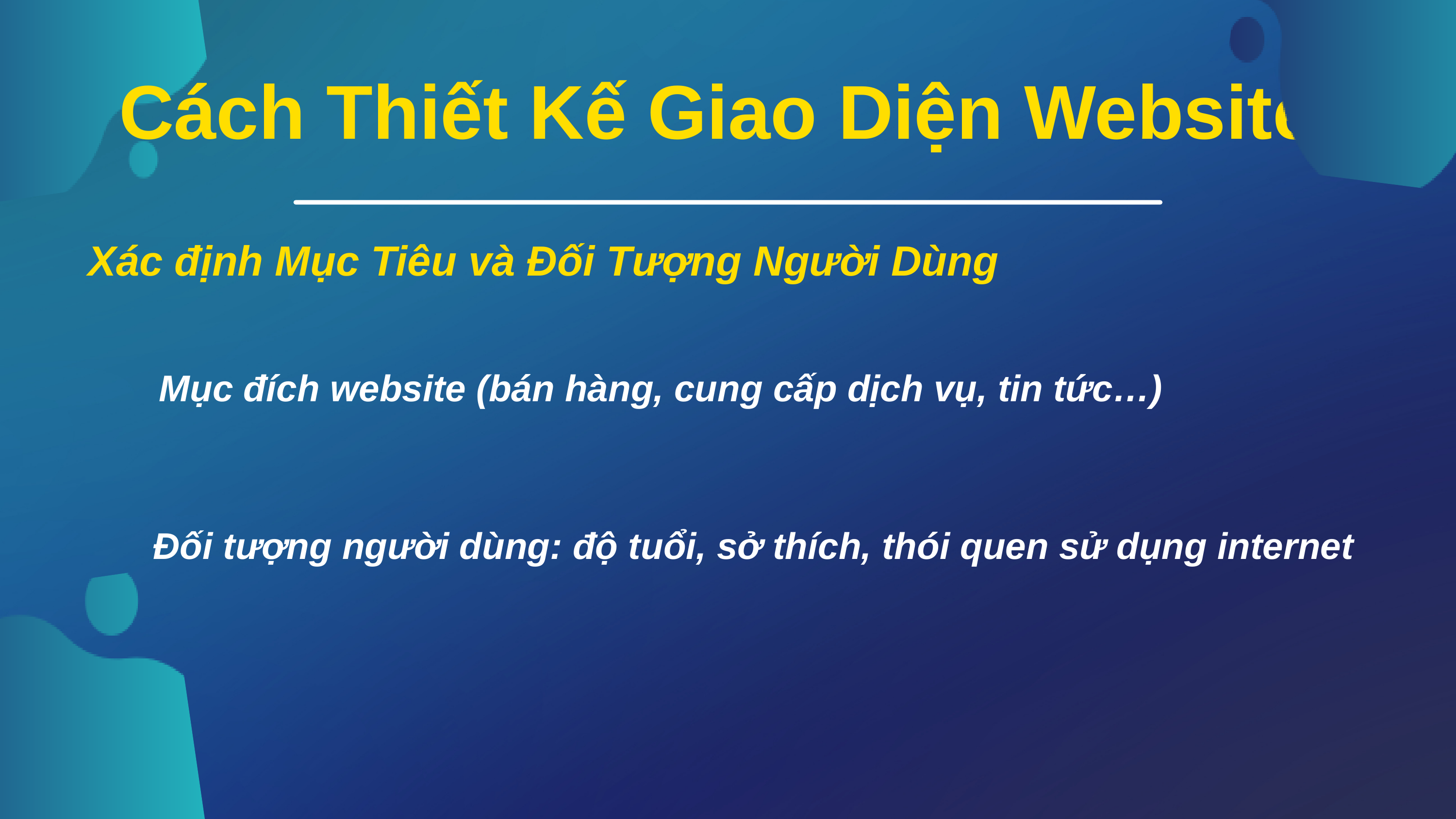

Cách Thiết Kế Giao Diện Website

Xác định Mục Tiêu và Đối Tượng Người Dùng
Mục đích website (bán hàng, cung cấp dịch vụ, tin tức…)
Đối tượng người dùng: độ tuổi, sở thích, thói quen sử dụng internet